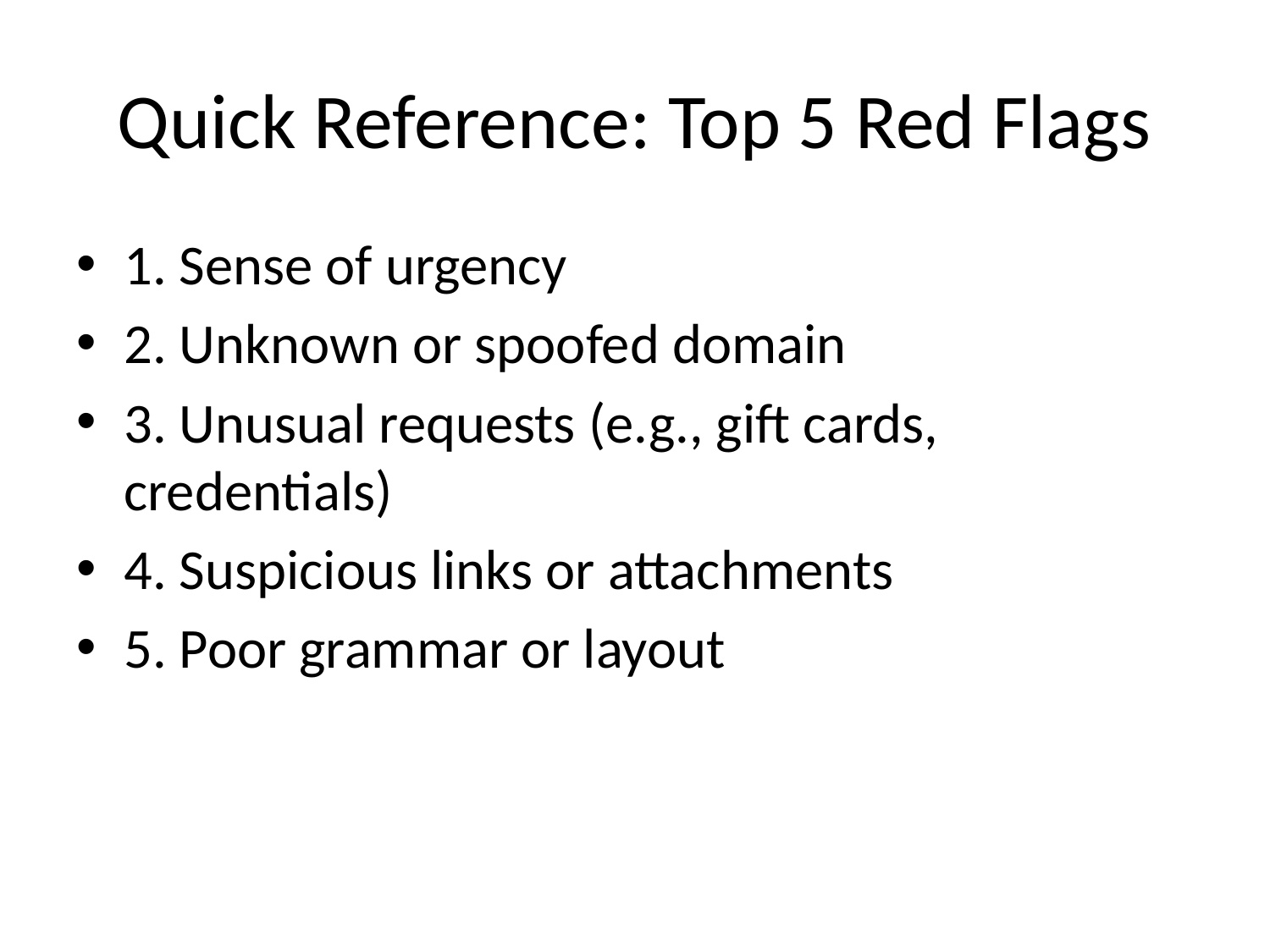

# Quick Reference: Top 5 Red Flags
1. Sense of urgency
2. Unknown or spoofed domain
3. Unusual requests (e.g., gift cards, credentials)
4. Suspicious links or attachments
5. Poor grammar or layout